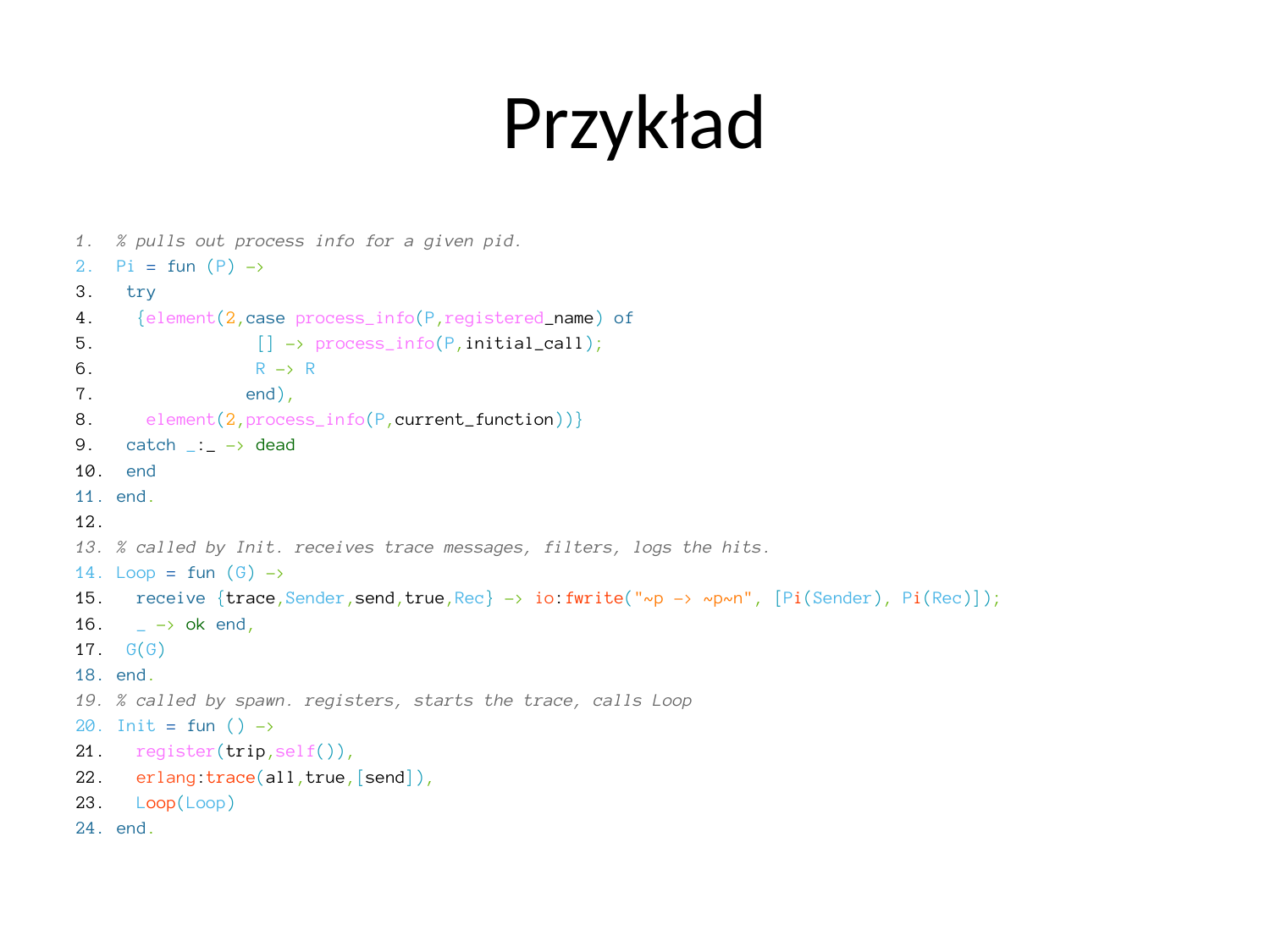

# Przykład
% pulls out process info for a given pid.
Pi = fun (P) ->
 try
  {element(2,case process_info(P,registered_name) of
              [] -> process_info(P,initial_call);
              R -> R
             end),
   element(2,process_info(P,current_function))}
 catch _:_ -> dead
 end
end.

% called by Init. receives trace messages, filters, logs the hits.
Loop = fun (G) ->
  receive {trace,Sender,send,true,Rec} -> io:fwrite("~p -> ~p~n", [Pi(Sender), Pi(Rec)]);
  _ -> ok end,
 G(G)
end.
% called by spawn. registers, starts the trace, calls Loop
Init = fun () ->
  register(trip,self()),
  erlang:trace(all,true,[send]),
  Loop(Loop)
end.